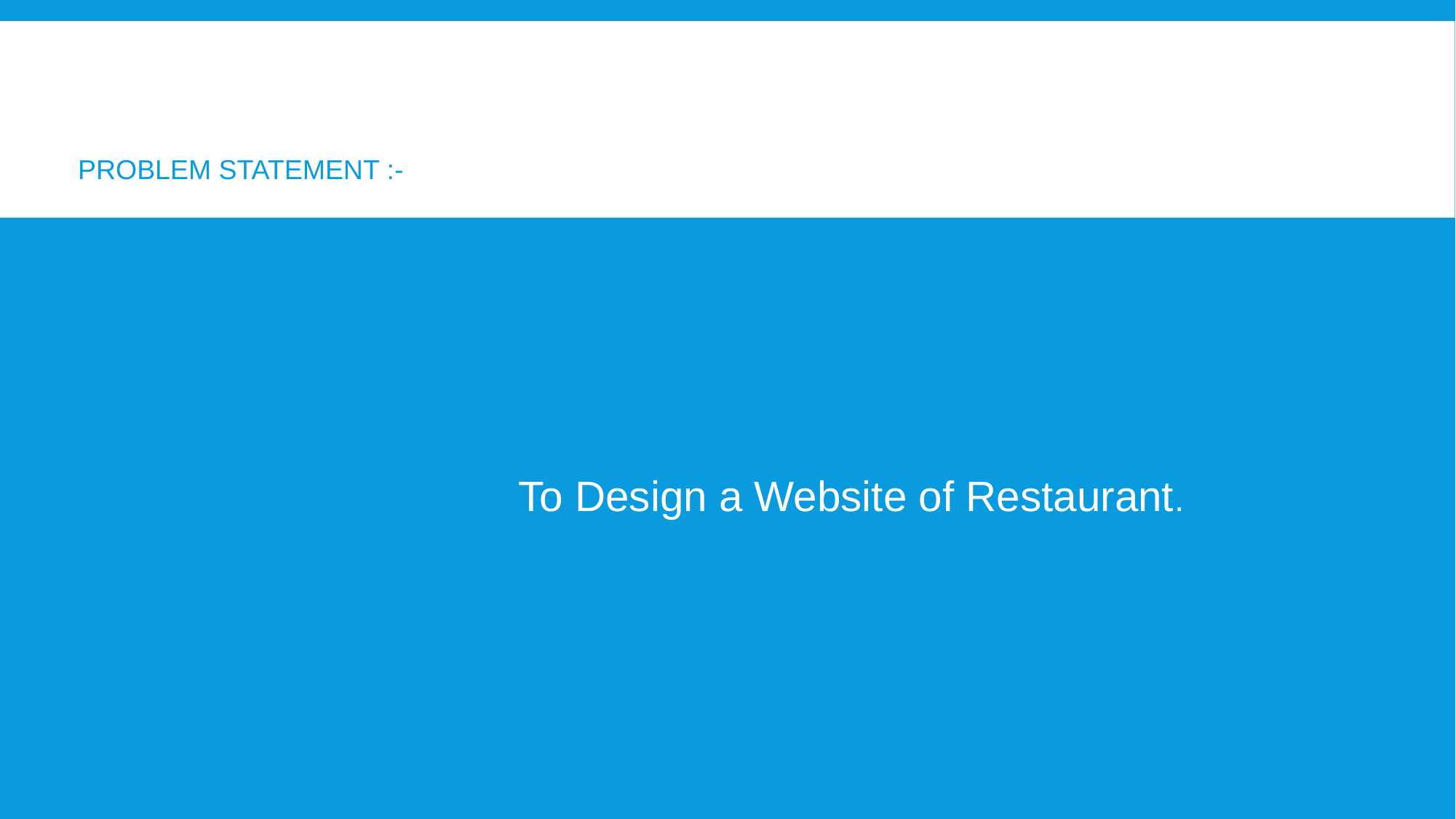

# PROBLEM STATEMENT :-

                                              To Design a Website of Restaurant.